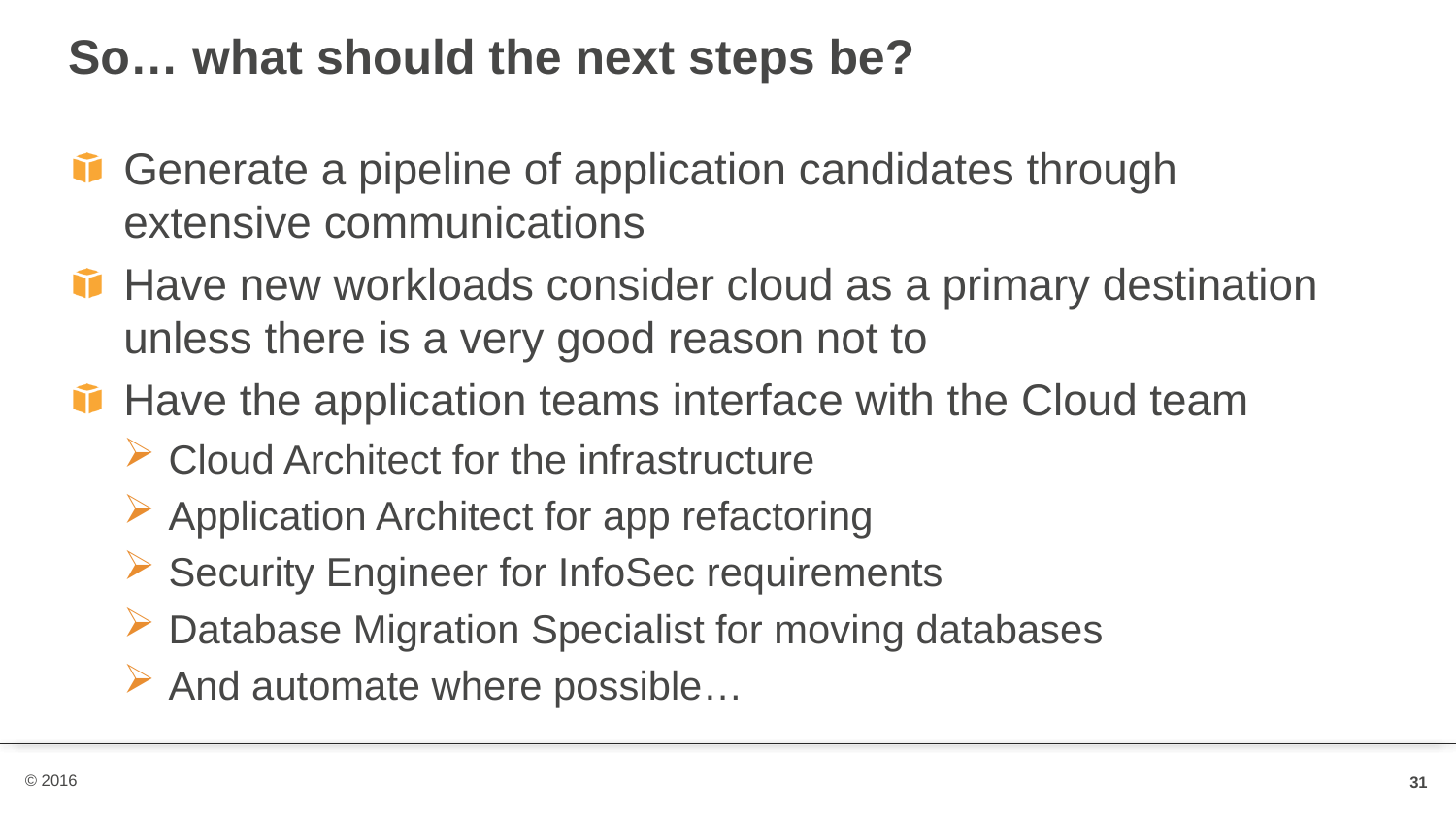

# So… what should the next steps be?
Generate a pipeline of application candidates through extensive communications
Have new workloads consider cloud as a primary destination unless there is a very good reason not to
Have the application teams interface with the Cloud team
Cloud Architect for the infrastructure
Application Architect for app refactoring
Security Engineer for InfoSec requirements
Database Migration Specialist for moving databases
And automate where possible…